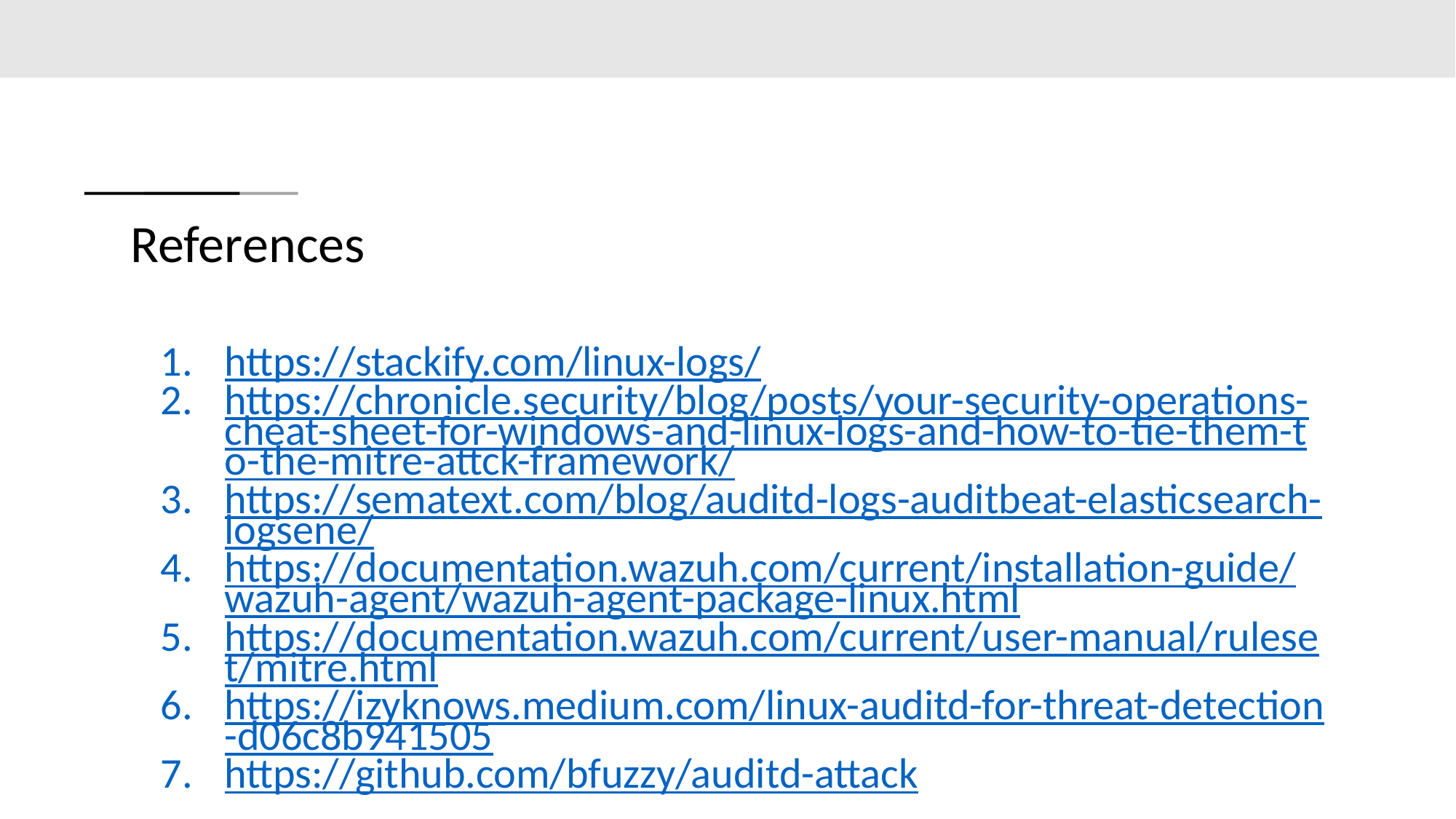

# References
https://stackify.com/linux-logs/
https://chronicle.security/blog/posts/your-security-operations-cheat-sheet-for-windows-and-linux-logs-and-how-to-tie-them-to-the-mitre-attck-framework/
https://sematext.com/blog/auditd-logs-auditbeat-elasticsearch-logsene/
https://documentation.wazuh.com/current/installation-guide/wazuh-agent/wazuh-agent-package-linux.html
https://documentation.wazuh.com/current/user-manual/ruleset/mitre.html
https://izyknows.medium.com/linux-auditd-for-threat-detection-d06c8b941505
https://github.com/bfuzzy/auditd-attack